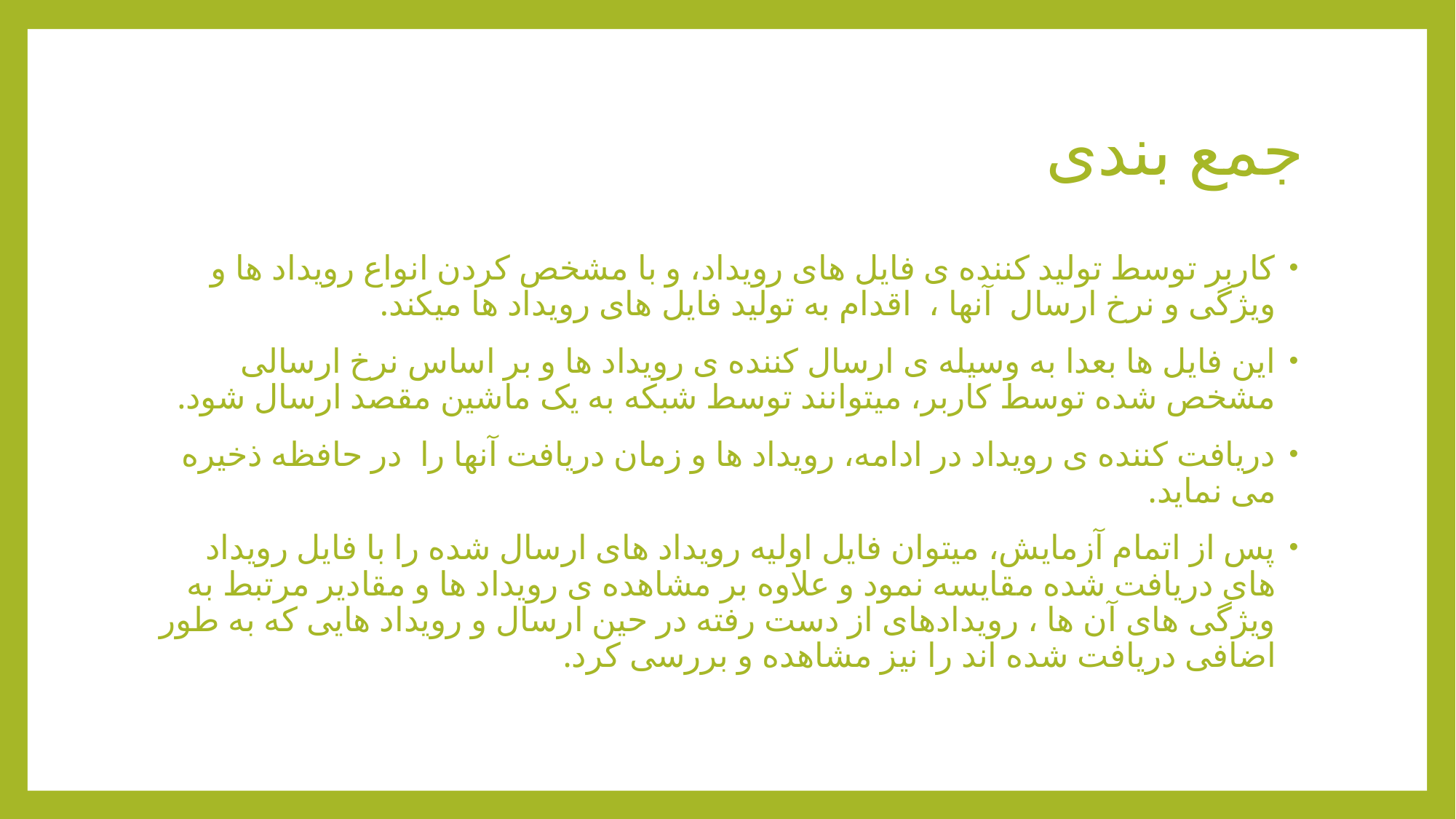

# جمع بندی
کاربر توسط تولید کننده ی فایل های رویداد، و با مشخص کردن انواع رویداد ها و ویژگی و نرخ ارسال  آنها ،  اقدام به تولید فایل های رویداد ها میکند.
این فایل ها بعدا به وسیله ی ارسال کننده ی رویداد ها و بر اساس نرخ ارسالی مشخص شده توسط کاربر، میتوانند توسط شبکه به یک ماشین مقصد ارسال شود.
دریافت کننده ی رویداد در ادامه، رویداد ها و زمان دریافت آنها را  در حافظه ذخیره  می نماید.
پس از اتمام آزمایش، میتوان فایل اولیه رویداد های ارسال شده را با فایل رویداد های دریافت شده مقایسه نمود و علاوه بر مشاهده ی رویداد ها و مقادیر مرتبط به ویژگی های آن ها ، رویدادهای از دست رفته در حین ارسال و رویداد هایی که به طور اضافی دریافت شده اند را نیز مشاهده و بررسی کرد.